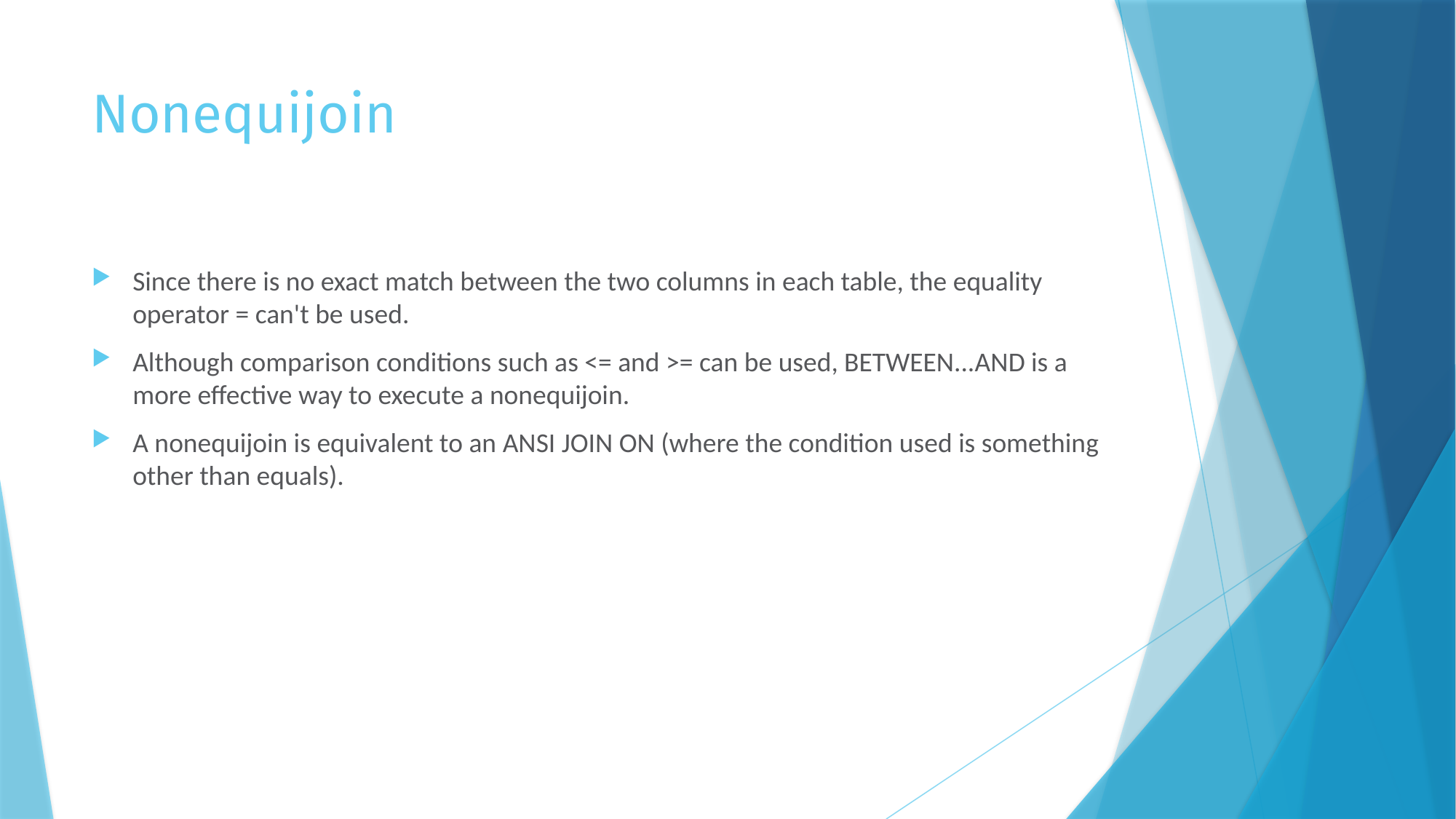

# Nonequijoin
Since there is no exact match between the two columns in each table, the equality operator = can't be used.
Although comparison conditions such as <= and >= can be used, BETWEEN...AND is a more effective way to execute a nonequijoin.
A nonequijoin is equivalent to an ANSI JOIN ON (where the condition used is something other than equals).